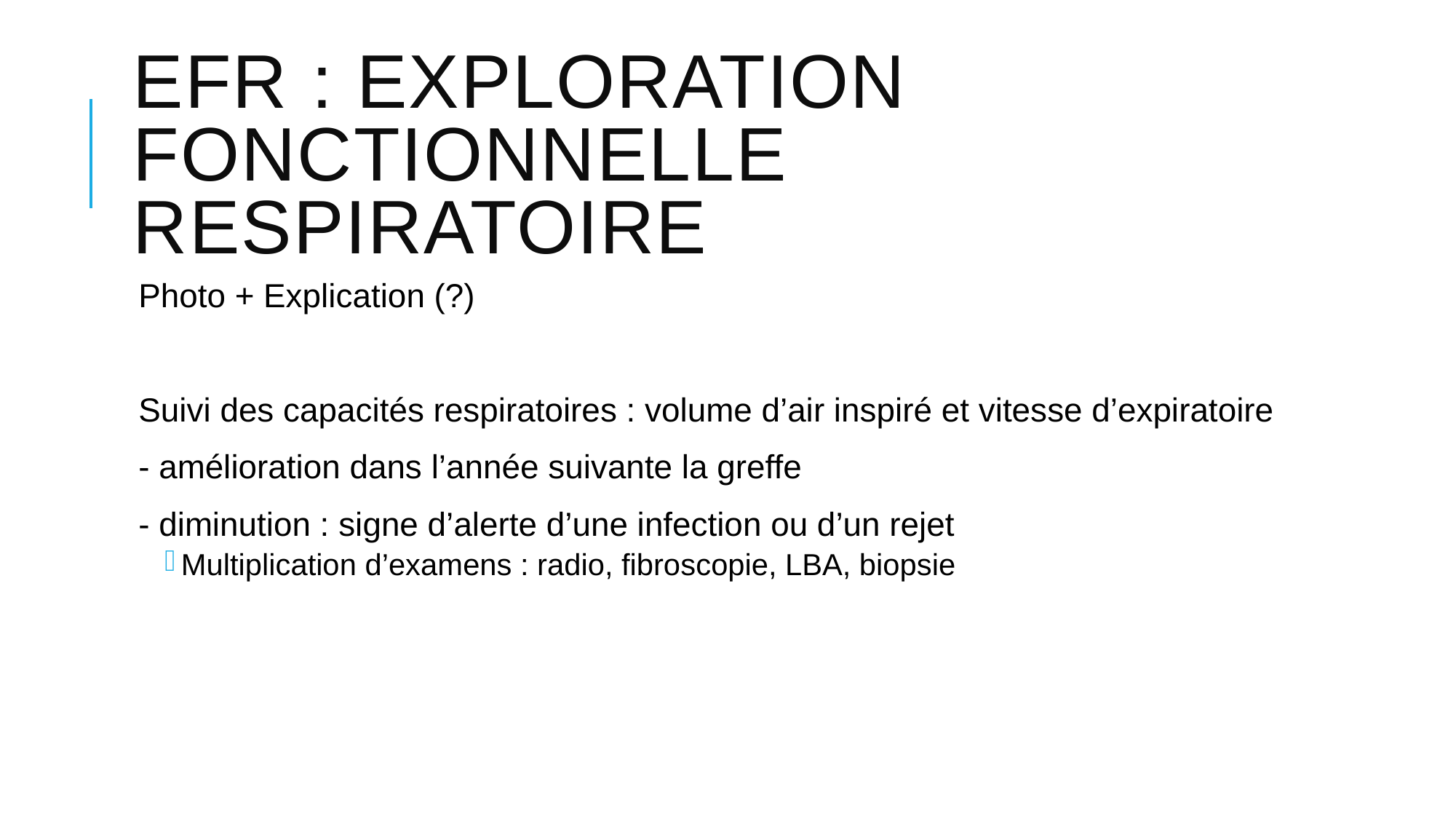

# EFR : Exploration Fonctionnelle Respiratoire
Photo + Explication (?)

Suivi des capacités respiratoires : volume d’air inspiré et vitesse d’expiratoire
- amélioration dans l’année suivante la greffe
- diminution : signe d’alerte d’une infection ou d’un rejet
Multiplication d’examens : radio, fibroscopie, LBA, biopsie